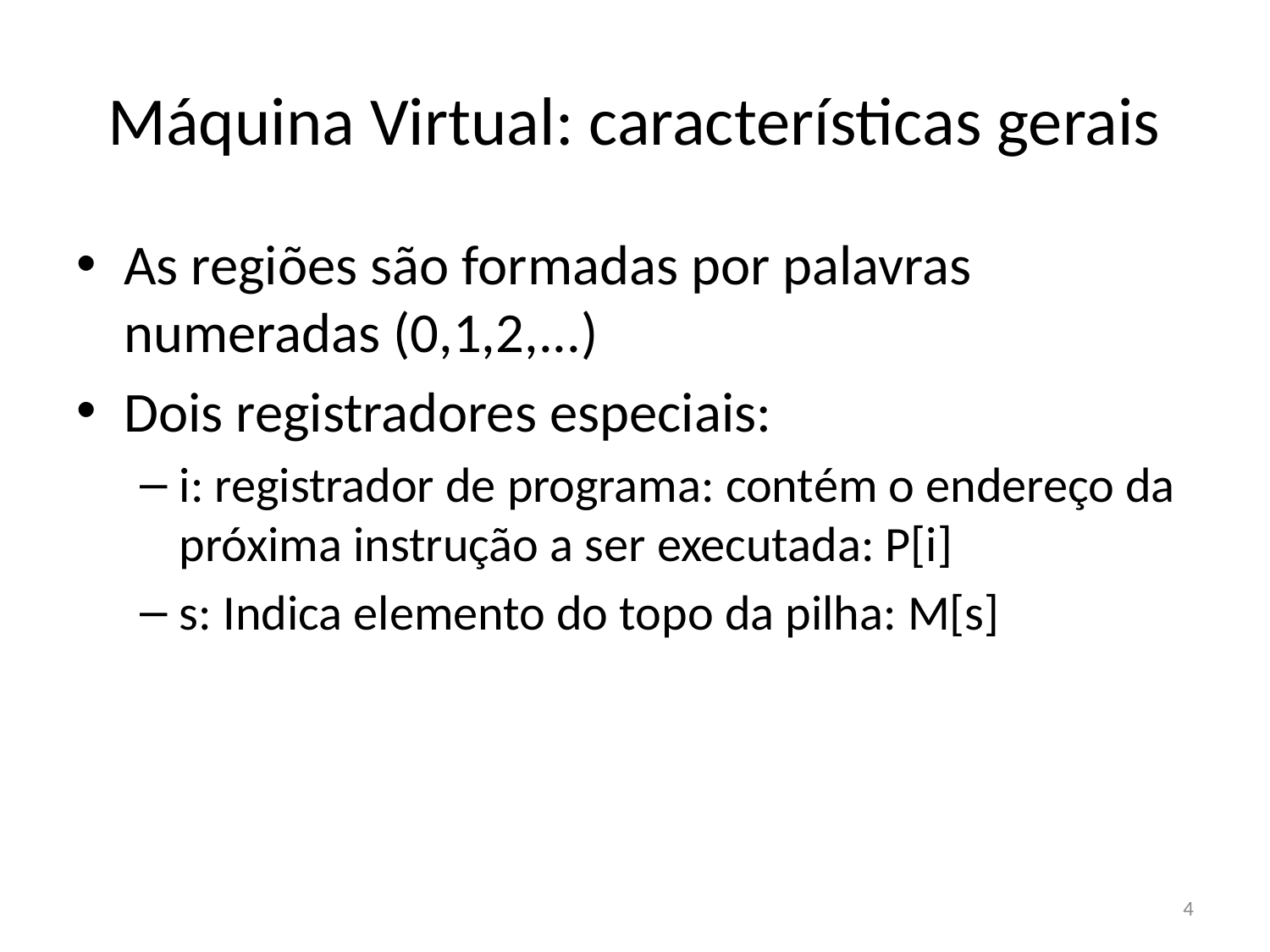

# Máquina Virtual: características gerais
As regiões são formadas por palavras numeradas (0,1,2,...)
Dois registradores especiais:
i: registrador de programa: contém o endereço da próxima instrução a ser executada: P[i]
s: Indica elemento do topo da pilha: M[s]

4